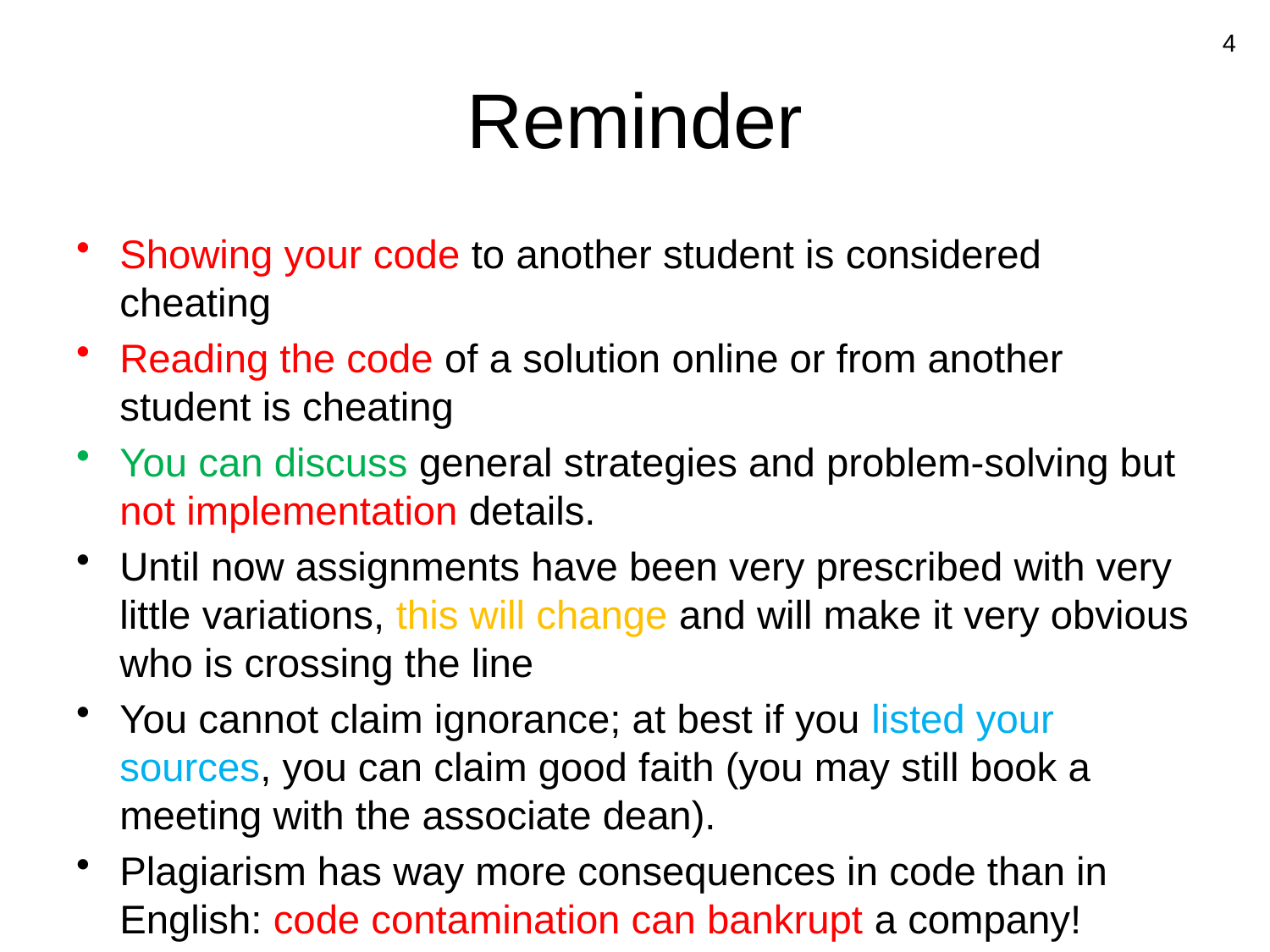

4
# Reminder
Showing your code to another student is considered cheating
Reading the code of a solution online or from another student is cheating
You can discuss general strategies and problem-solving but not implementation details.
Until now assignments have been very prescribed with very little variations, this will change and will make it very obvious who is crossing the line
You cannot claim ignorance; at best if you listed your sources, you can claim good faith (you may still book a meeting with the associate dean).
Plagiarism has way more consequences in code than in English: code contamination can bankrupt a company!